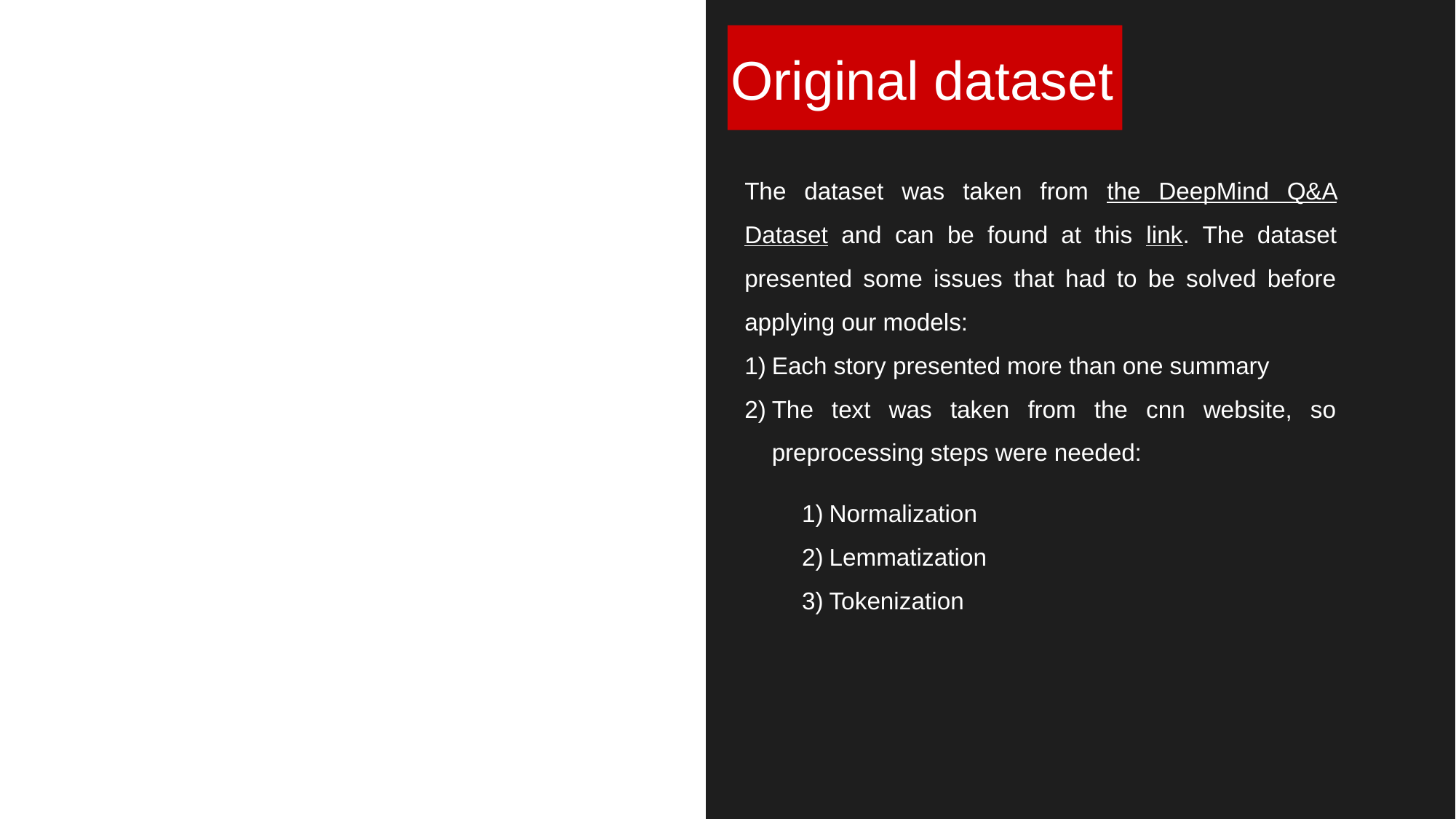

Original dataset
The dataset was taken from the DeepMind Q&A Dataset and can be found at this link. The dataset presented some issues that had to be solved before applying our models:
Each story presented more than one summary
The text was taken from the cnn website, so preprocessing steps were needed:
Normalization
Lemmatization
Tokenization